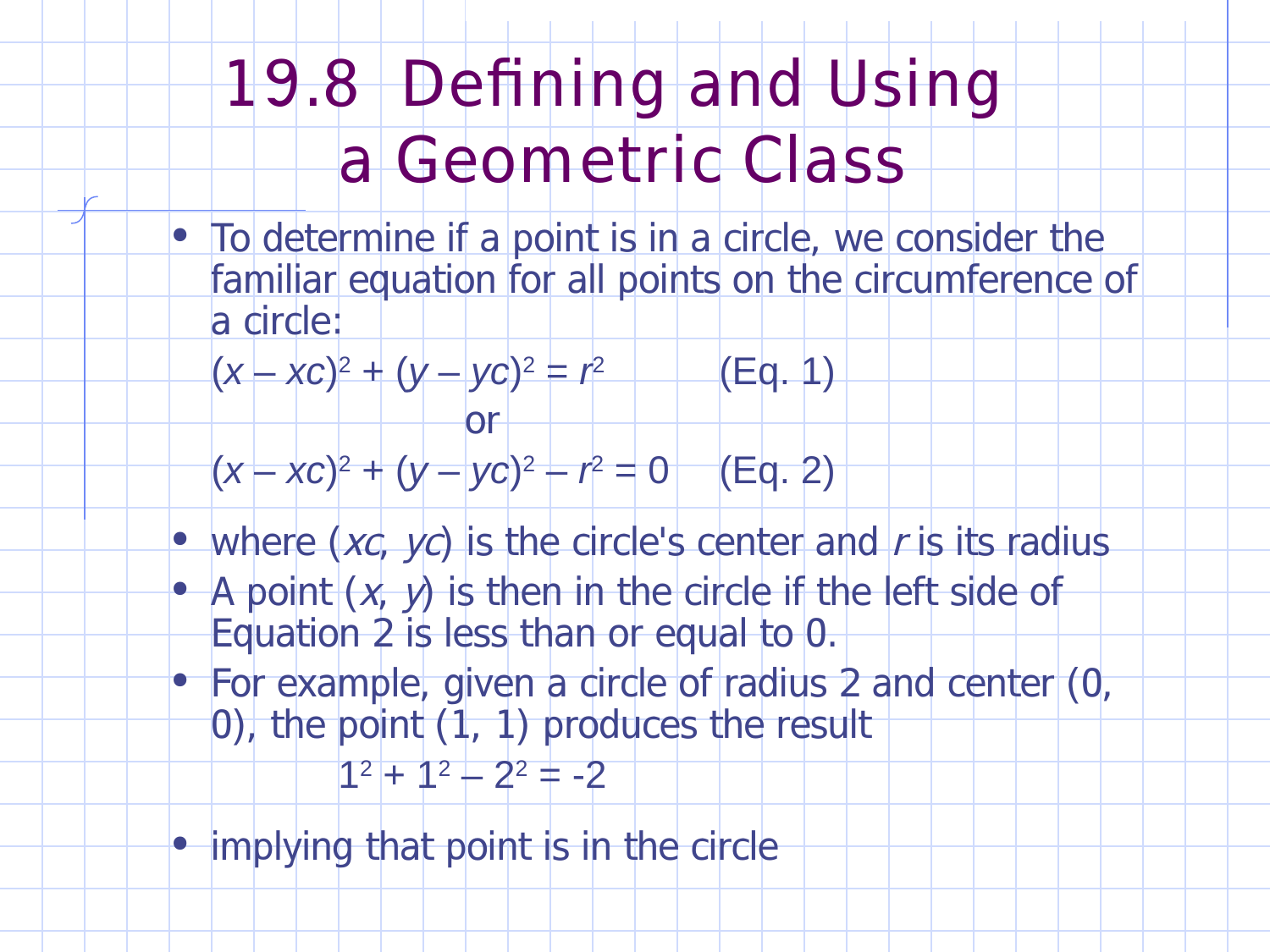

# 19.8  Defining and Using a Geometric Class
To determine if a point is in a circle, we consider the familiar equation for all points on the circumference of a circle:
	(x – xc)2 + (y – yc)2 = r2       	(Eq. 1)
			or
	(x – xc)2 + (y – yc)2 – r2 = 0	(Eq. 2)

where (xc, yc) is the circle's center and r is its radius
A point (x, y) is then in the circle if the left side of Equation 2 is less than or equal to 0.
For example, given a circle of radius 2 and center (0, 0), the point (1, 1) produces the result
		12 + 12 – 22 = -2

implying that point is in the circle